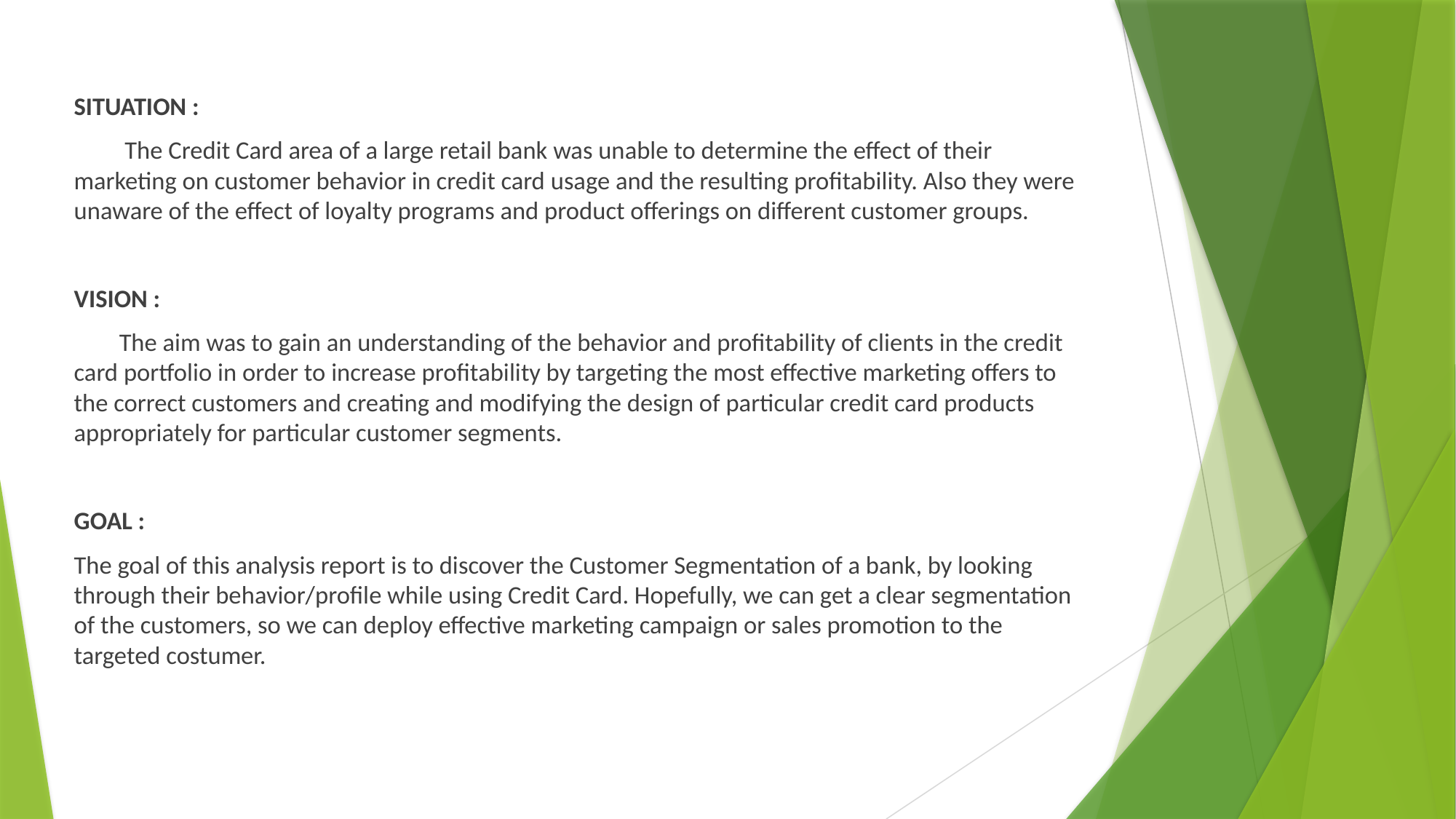

SITUATION :
         The Credit Card area of a large retail bank was unable to determine the effect of their marketing on customer behavior in credit card usage and the resulting profitability. Also they were unaware of the effect of loyalty programs and product offerings on different customer groups.

VISION :
        The aim was to gain an understanding of the behavior and profitability of clients in the credit card portfolio in order to increase profitability by targeting the most effective marketing offers to the correct customers and creating and modifying the design of particular credit card products appropriately for particular customer segments.

GOAL :
The goal of this analysis report is to discover the Customer Segmentation of a bank, by looking through their behavior/profile while using Credit Card. Hopefully, we can get a clear segmentation of the customers, so we can deploy effective marketing campaign or sales promotion to the targeted costumer.